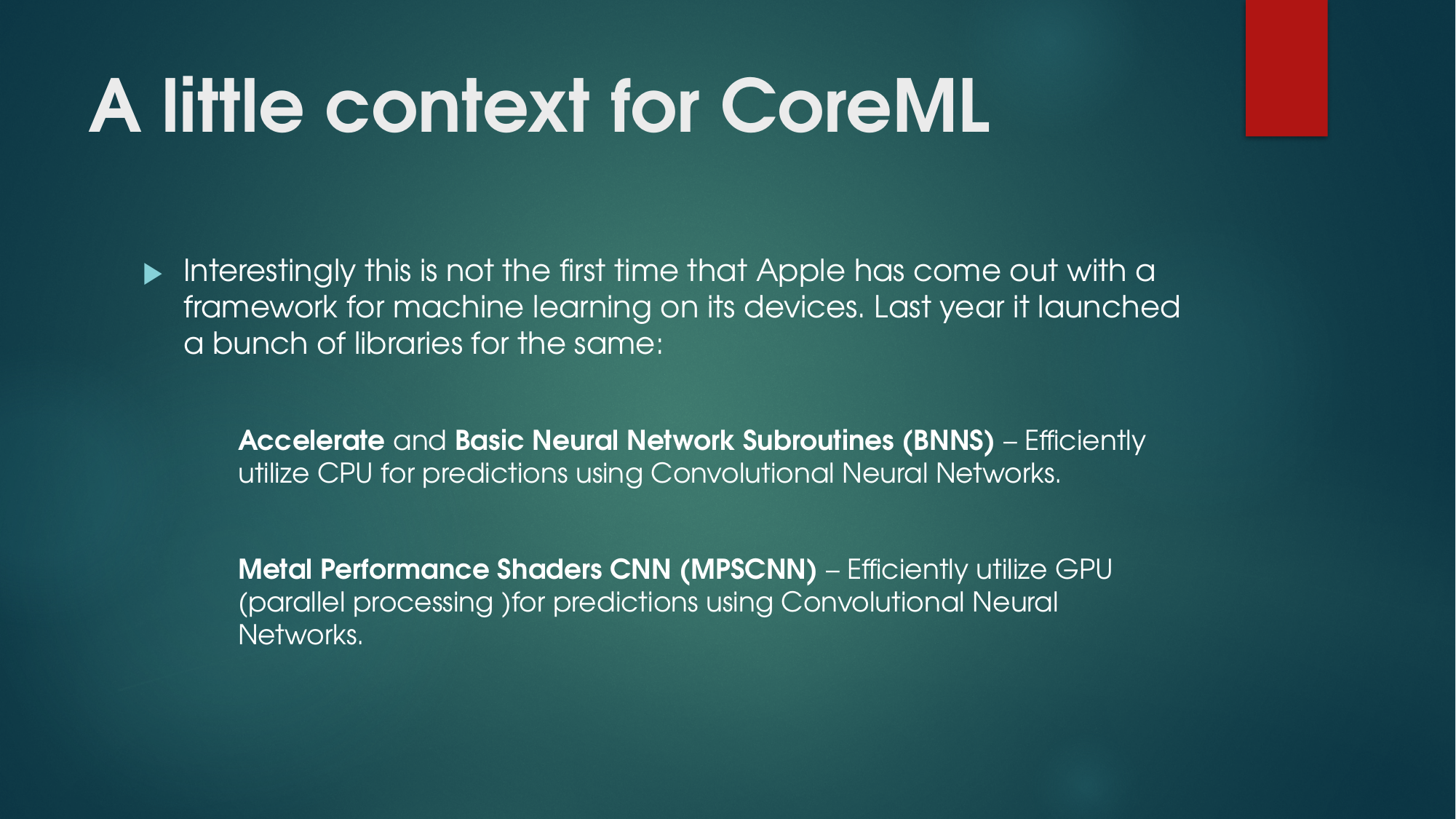

# A little context for CoreML
Interestingly this is not the first time that Apple has come out with a framework for machine learning on its devices. Last year it launched a bunch of libraries for the same:

Accelerate and Basic Neural Network Subroutines (BNNS) – Efficiently utilize CPU for predictions using Convolutional Neural Networks.

Metal Performance Shaders CNN (MPSCNN) – Efficiently utilize GPU (parallel processing )for predictions using Convolutional Neural Networks.